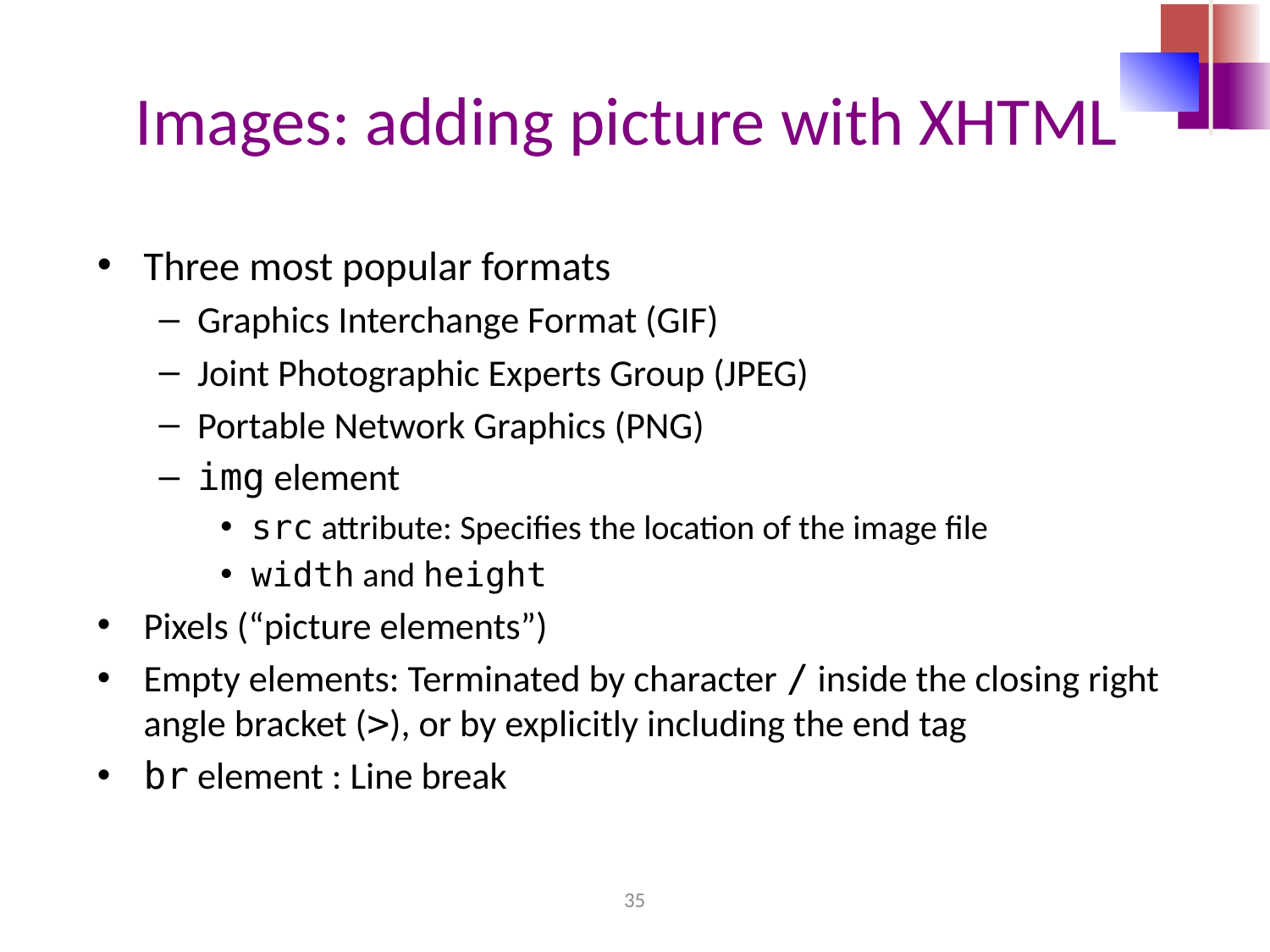

# Images: adding picture with XHTML

Three most popular formats
Graphics Interchange Format (GIF)
Joint Photographic Experts Group (JPEG)
Portable Network Graphics (PNG)
img element
src attribute: Specifies the location of the image file
width and height
Pixels (“picture elements”)
Empty elements: Terminated by character / inside the closing right angle bracket (>), or by explicitly including the end tag
br element : Line break
35